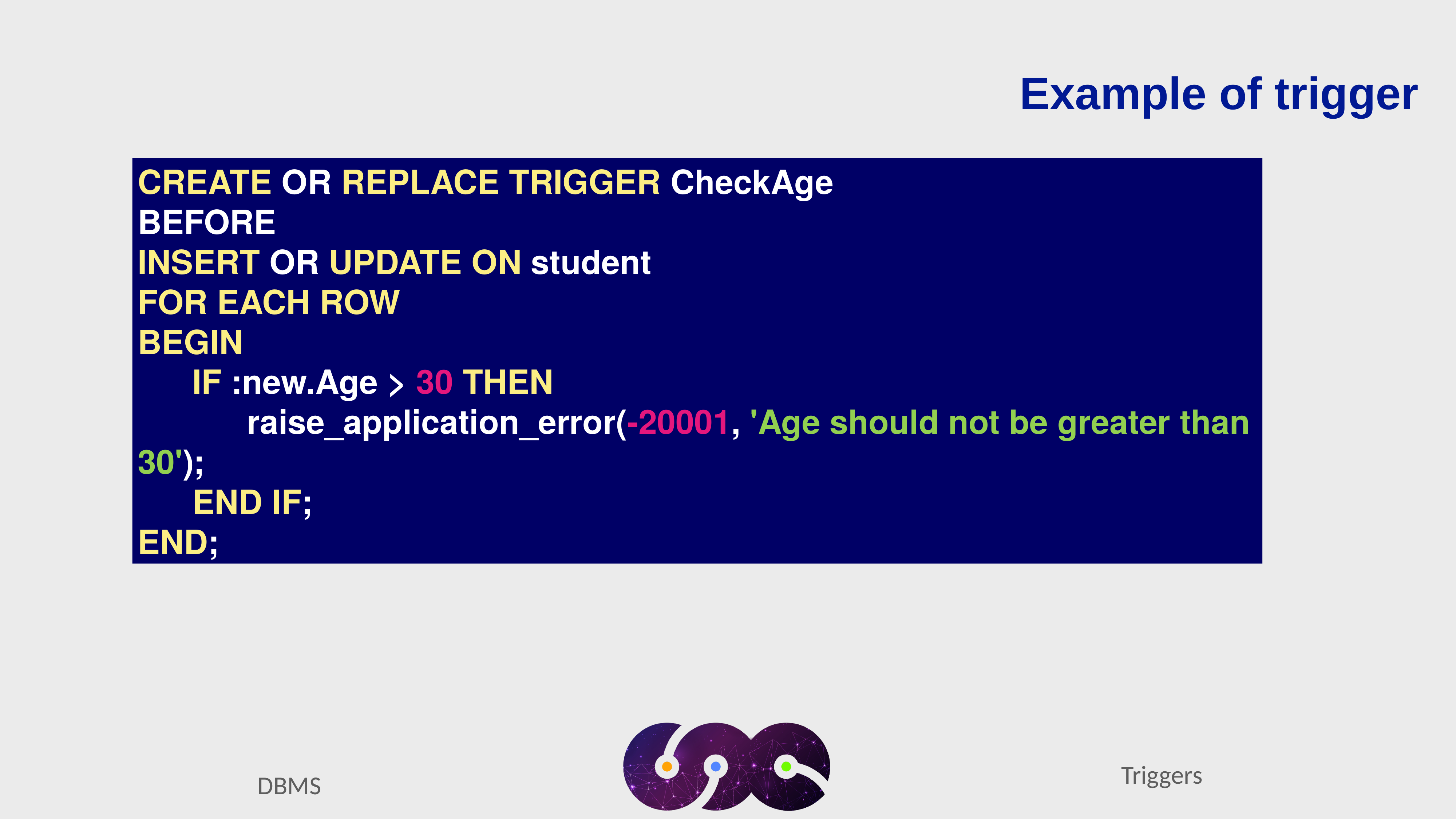

Example of trigger
CREATE OR REPLACE TRIGGER CheckAge
BEFORE
INSERT OR UPDATE ON student
FOR EACH ROW
BEGIN
	IF :new.Age > 30 THEN
		raise_application_error(-20001, 'Age should not be greater than 30');
	END IF;
END;